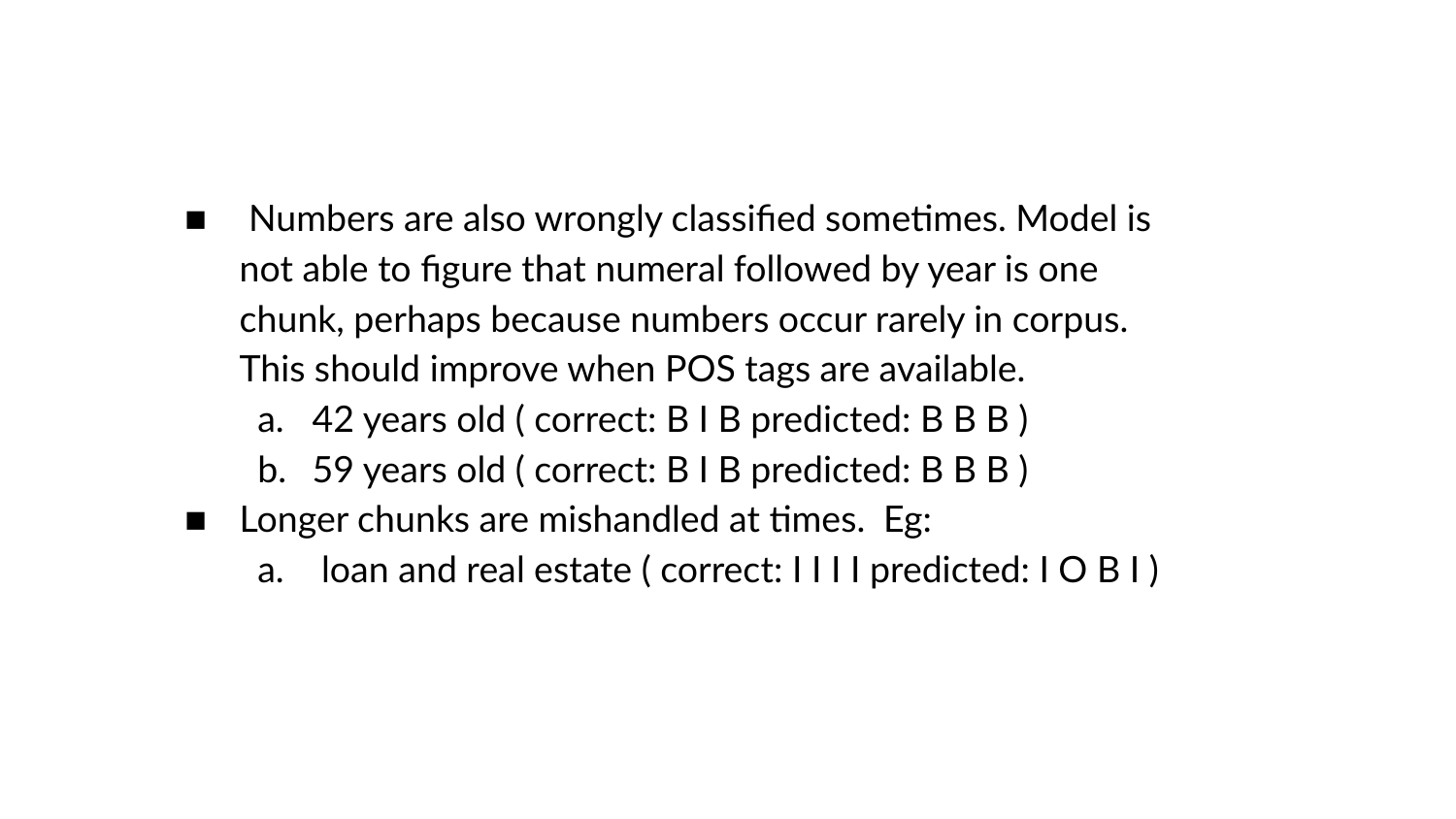

Numbers are also wrongly classified sometimes. Model is not able to figure that numeral followed by year is one chunk, perhaps because numbers occur rarely in corpus. This should improve when POS tags are available.
42 years old ( correct: B I B predicted: B B B )
59 years old ( correct: B I B predicted: B B B )
Longer chunks are mishandled at times.  Eg:
 loan and real estate ( correct: I I I I predicted: I O B I )